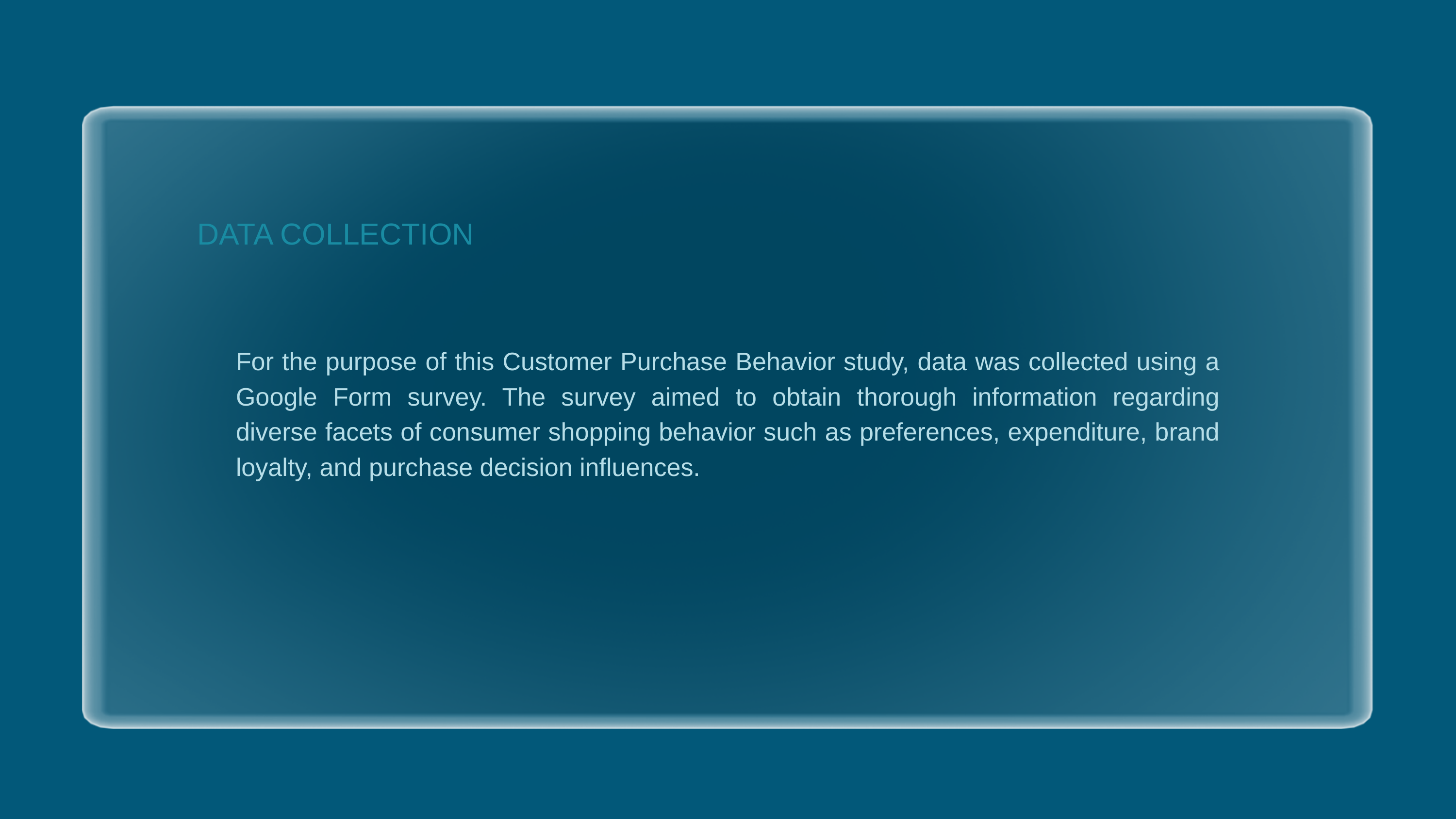

DATA COLLECTION
For the purpose of this Customer Purchase Behavior study, data was collected using a Google Form survey. The survey aimed to obtain thorough information regarding diverse facets of consumer shopping behavior such as preferences, expenditure, brand loyalty, and purchase decision influences.